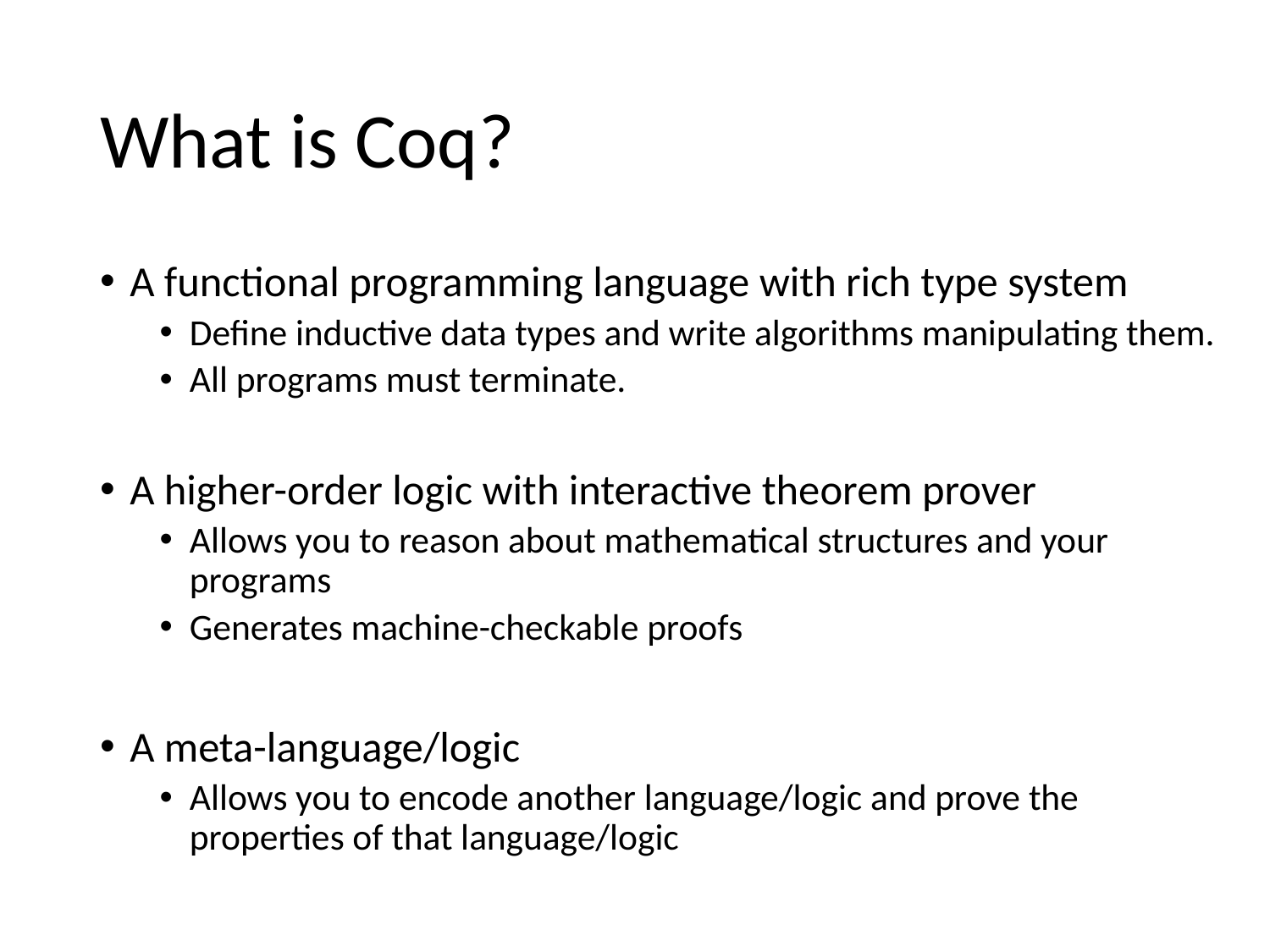

# What is Coq?
A functional programming language with rich type system
Define inductive data types and write algorithms manipulating them.
All programs must terminate.

A higher-order logic with interactive theorem prover
Allows you to reason about mathematical structures and your programs
Generates machine-checkable proofs

A meta-language/logic
Allows you to encode another language/logic and prove the properties of that language/logic